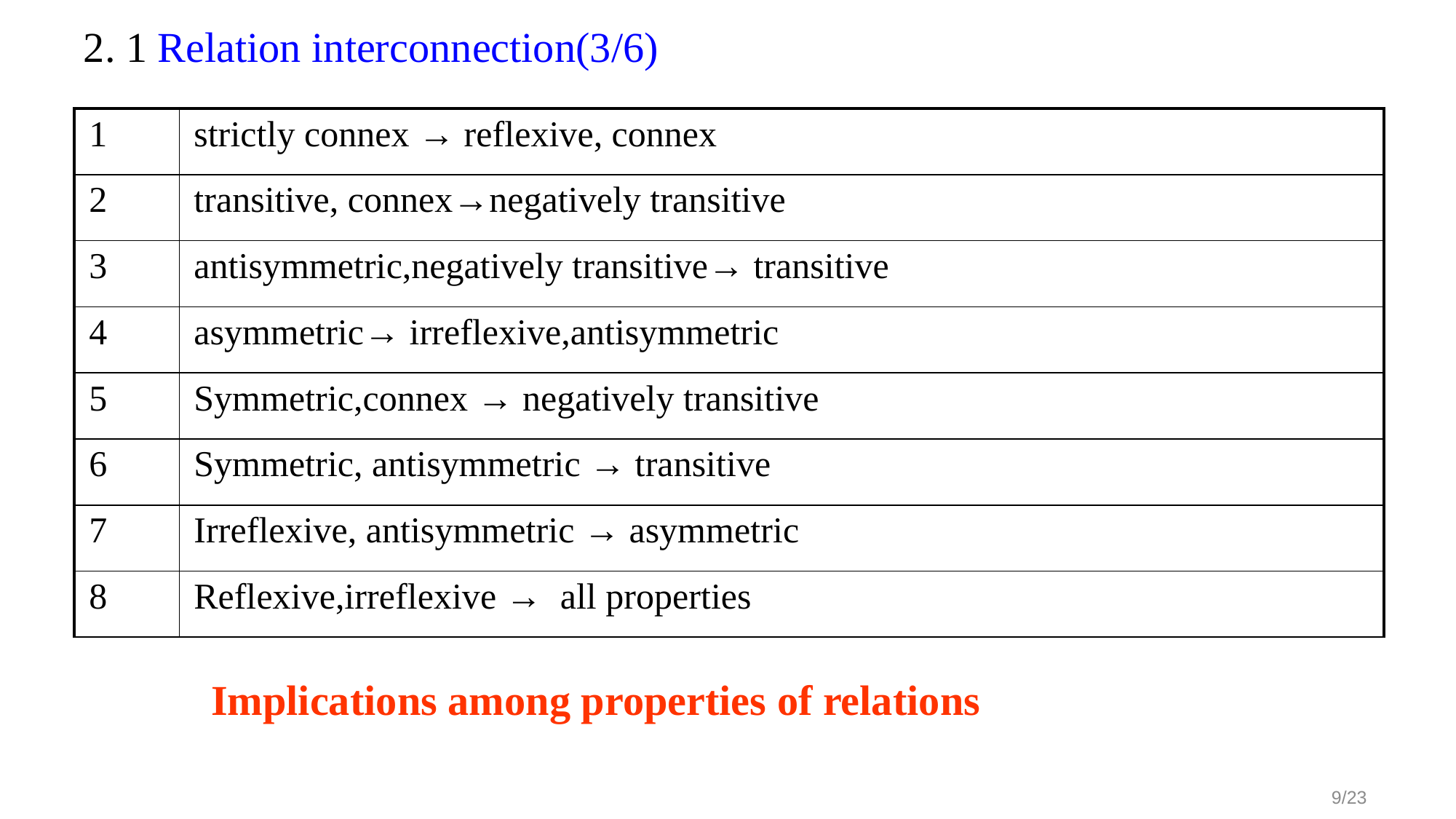

# 2. 1 Relation interconnection(3/6)
| 1 | strictly connex → reflexive, connex |
| --- | --- |
| 2 | transitive, connex→negatively transitive |
| 3 | antisymmetric,negatively transitive→ transitive |
| 4 | asymmetric→ irreflexive,antisymmetric |
| 5 | Symmetric,connex → negatively transitive |
| 6 | Symmetric, antisymmetric → transitive |
| 7 | Irreflexive, antisymmetric → asymmetric |
| 8 | Reflexive,irreflexive → all properties |
Implications among properties of relations
9/23